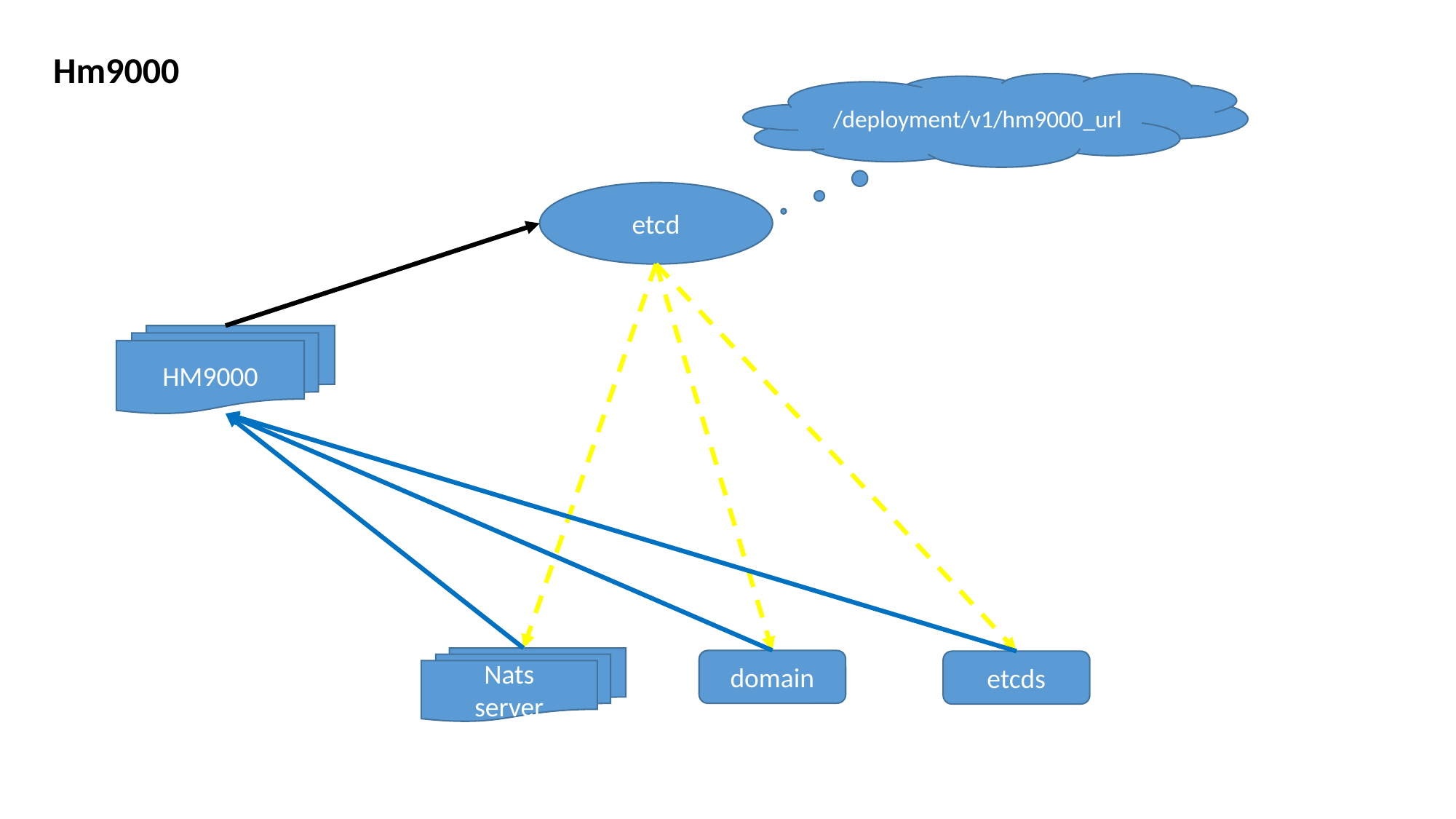

Hm9000
/deployment/v1/hm9000_url
etcd
HM9000
Nats
server
domain
etcds